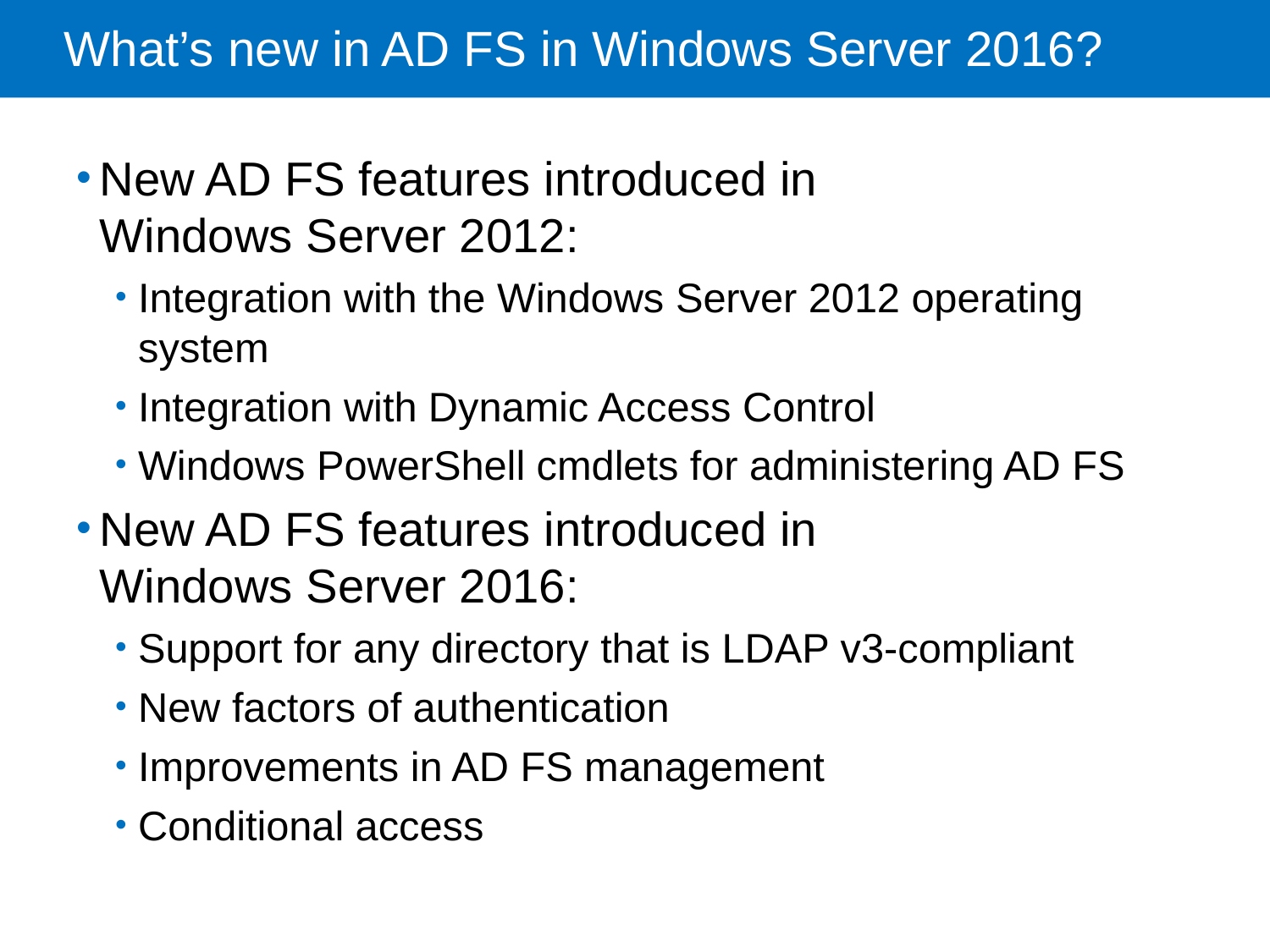

# What’s new in AD FS in Windows Server 2016?
New AD FS features introduced in
Windows Server 2012:
Integration with the Windows Server 2012 operating system
Integration with Dynamic Access Control
Windows PowerShell cmdlets for administering AD FS
New AD FS features introduced in
Windows Server 2016:
Support for any directory that is LDAP v3-compliant
New factors of authentication
Improvements in AD FS management
Conditional access